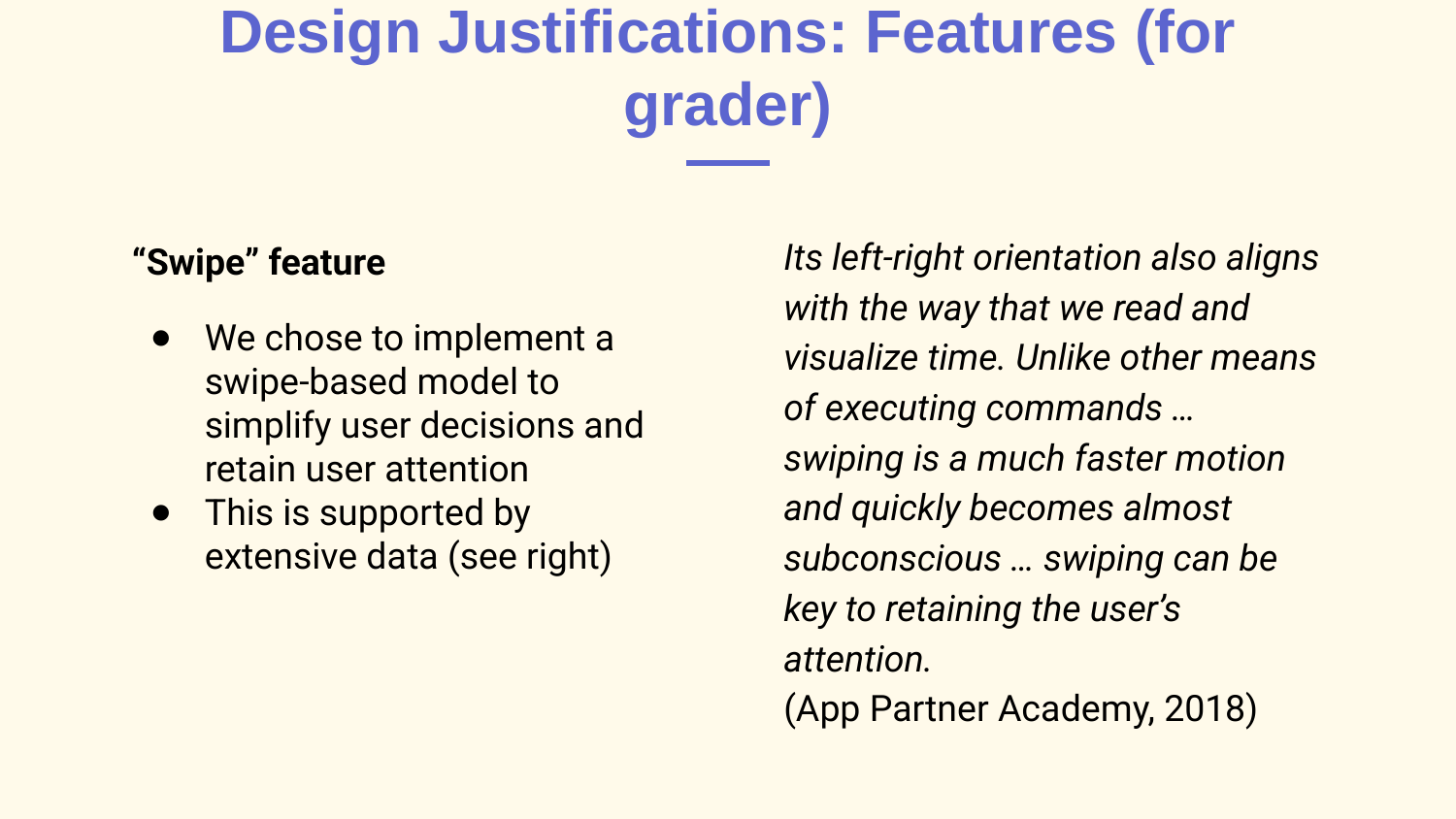

# Design Justifications: Features (for grader)
Its left-right orientation also aligns with the way that we read and visualize time. Unlike other means of executing commands …  swiping is a much faster motion and quickly becomes almost subconscious … swiping can be key to retaining the user’s attention.
(App Partner Academy, 2018)
“Swipe” feature
We chose to implement a swipe-based model to simplify user decisions and retain user attention
This is supported by extensive data (see right)